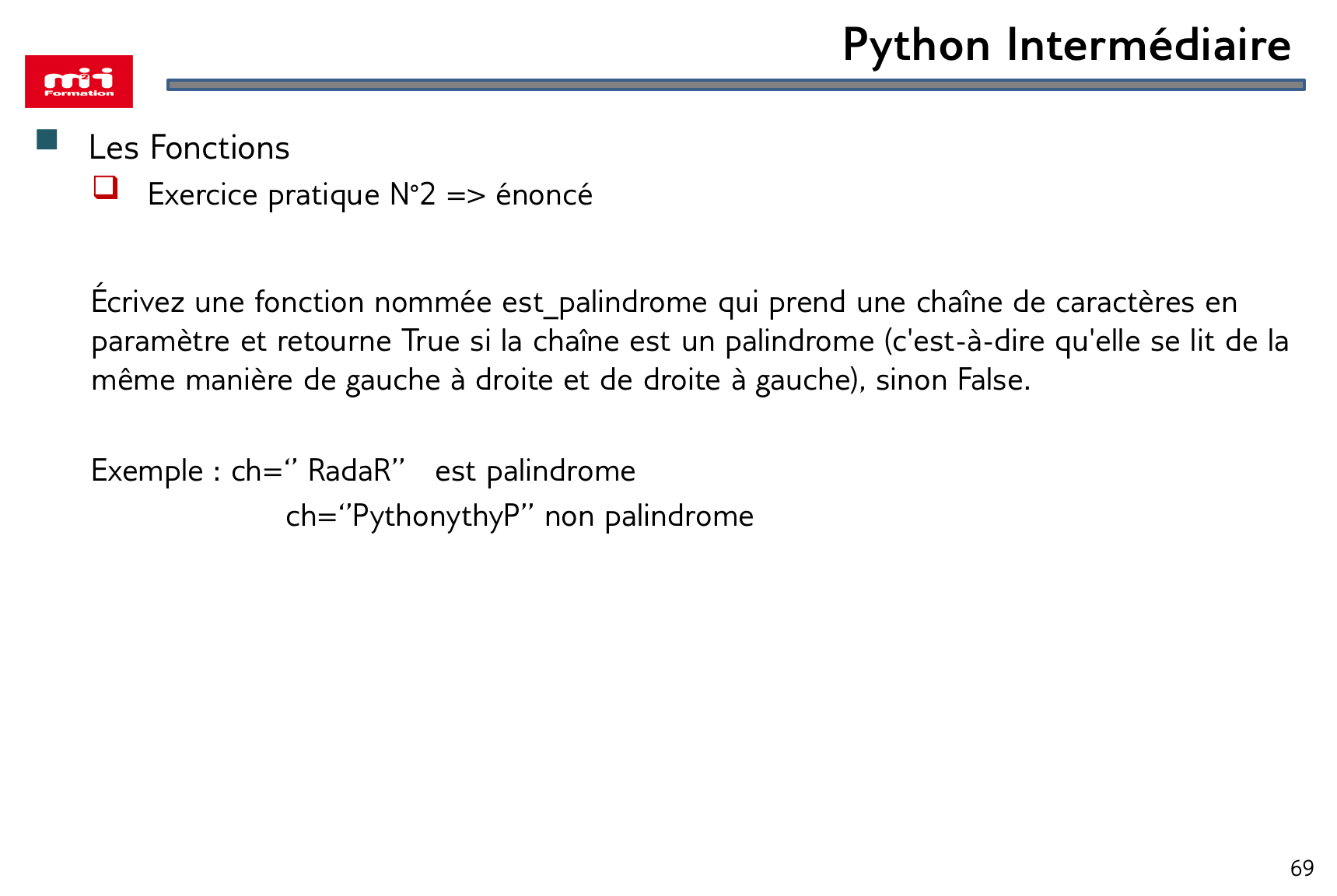

# Python Intermédiaire
Les Fonctions
Exercice pratique N°2 => énoncé

Écrivez une fonction nommée est_palindrome qui prend une chaîne de caractères en paramètre et retourne True si la chaîne est un palindrome (c'est-à-dire qu'elle se lit de la même manière de gauche à droite et de droite à gauche), sinon False.

Exemple : ch=‘’ RadaR’’   est palindrome
	        ch=‘’PythonythyP’’ non palindrome

69